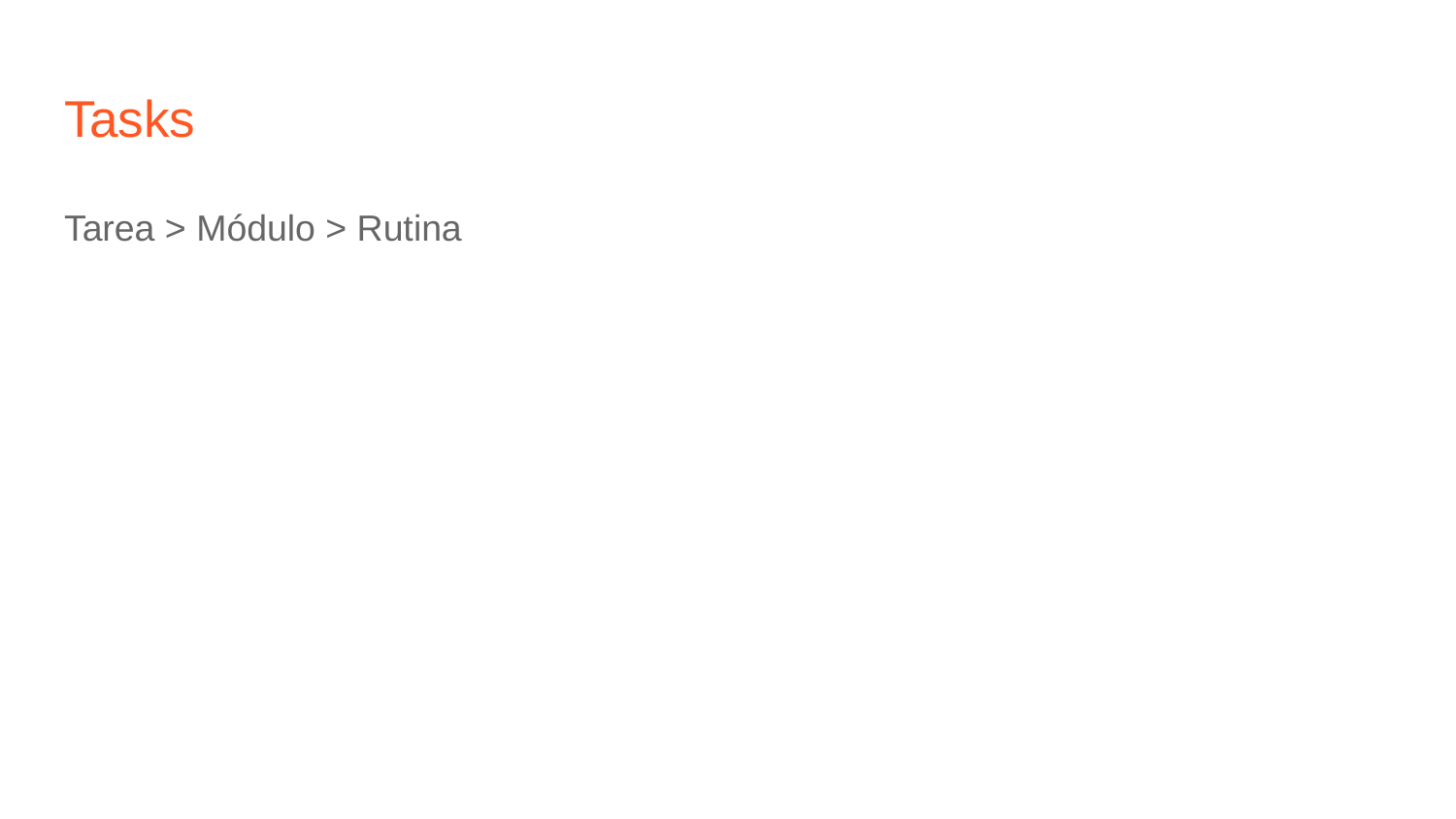

# Tasks
Tarea > Módulo > Rutina